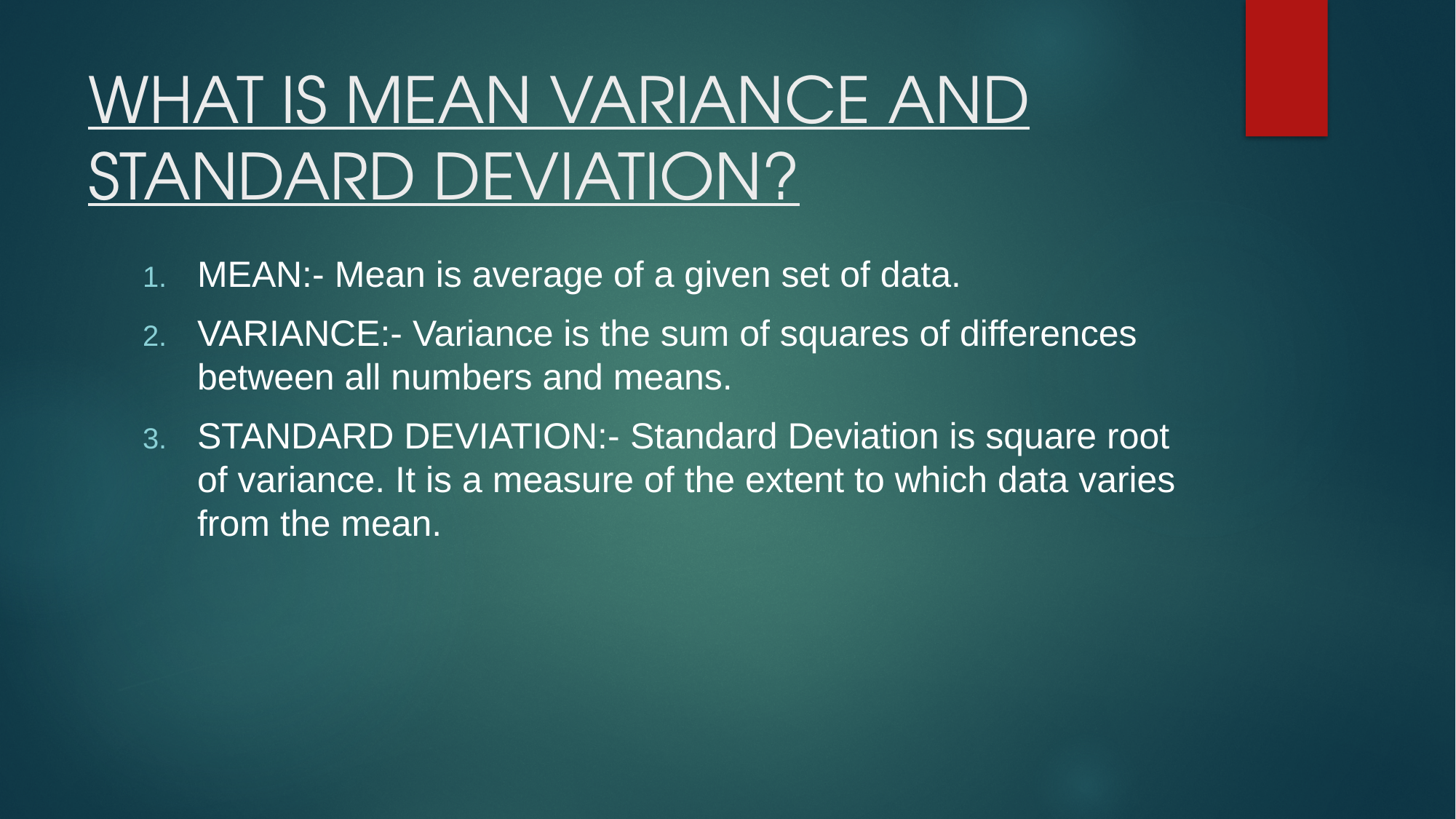

# WHAT IS MEAN VARIANCE AND STANDARD DEVIATION?
MEAN:- Mean is average of a given set of data.
VARIANCE:- Variance is the sum of squares of differences between all numbers and means.
STANDARD DEVIATION:- Standard Deviation is square root of variance. It is a measure of the extent to which data varies from the mean.